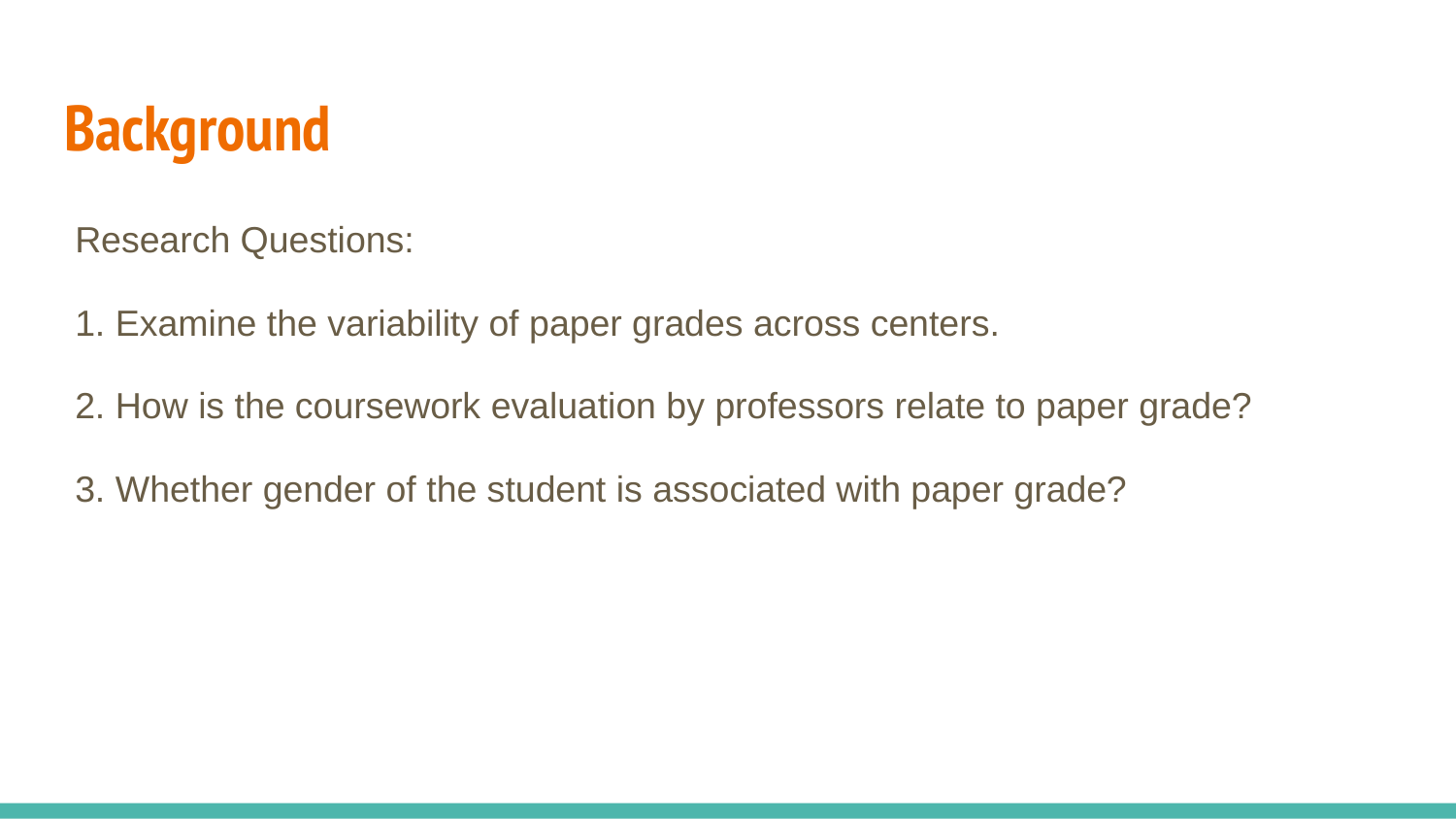

# Background
Research Questions:
1. Examine the variability of paper grades across centers.
2. How is the coursework evaluation by professors relate to paper grade?
3. Whether gender of the student is associated with paper grade?